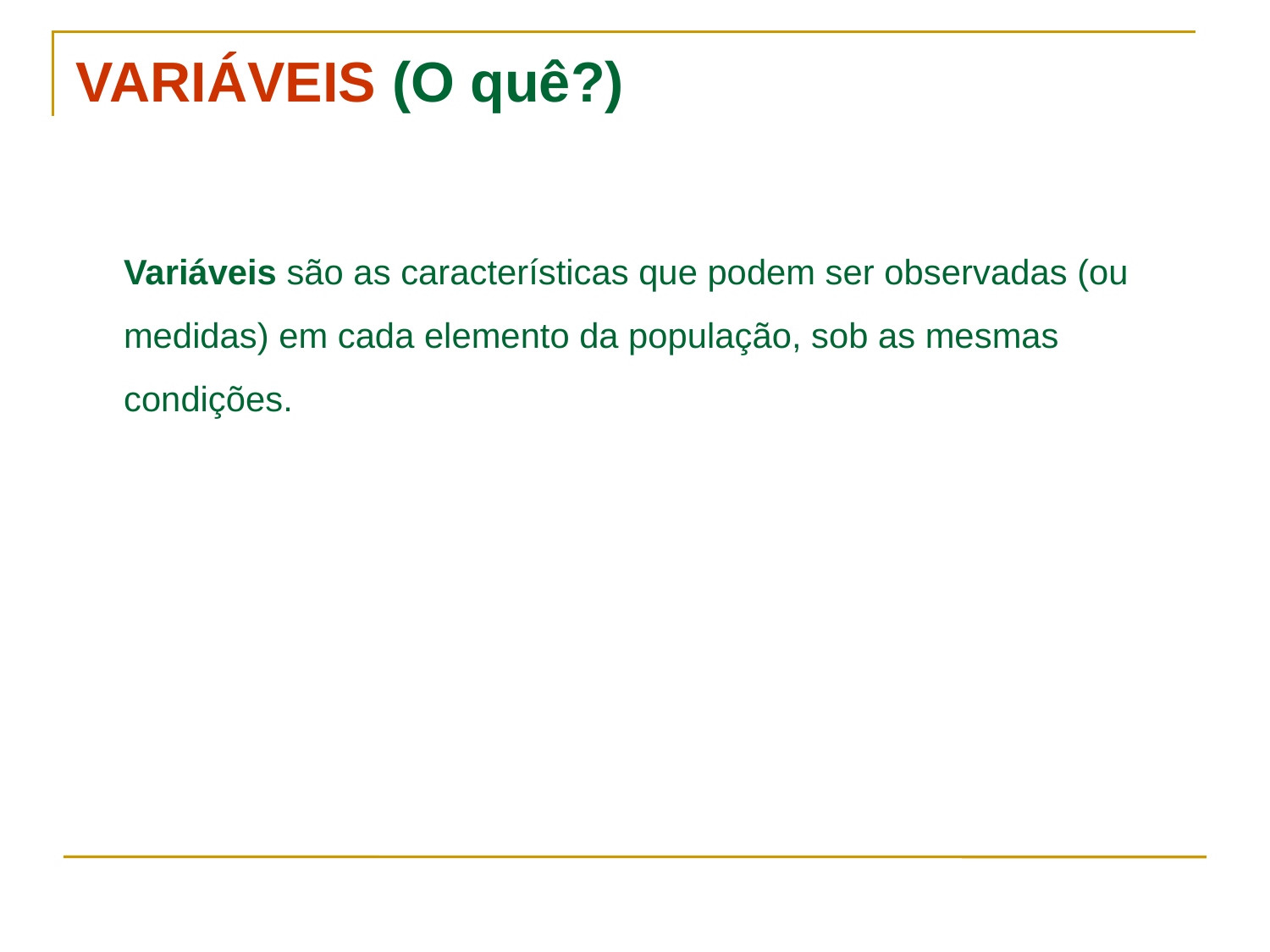

# VARIÁVEIS (O quê?)
	Variáveis são as características que podem ser observadas (ou medidas) em cada elemento da população, sob as mesmas condições.